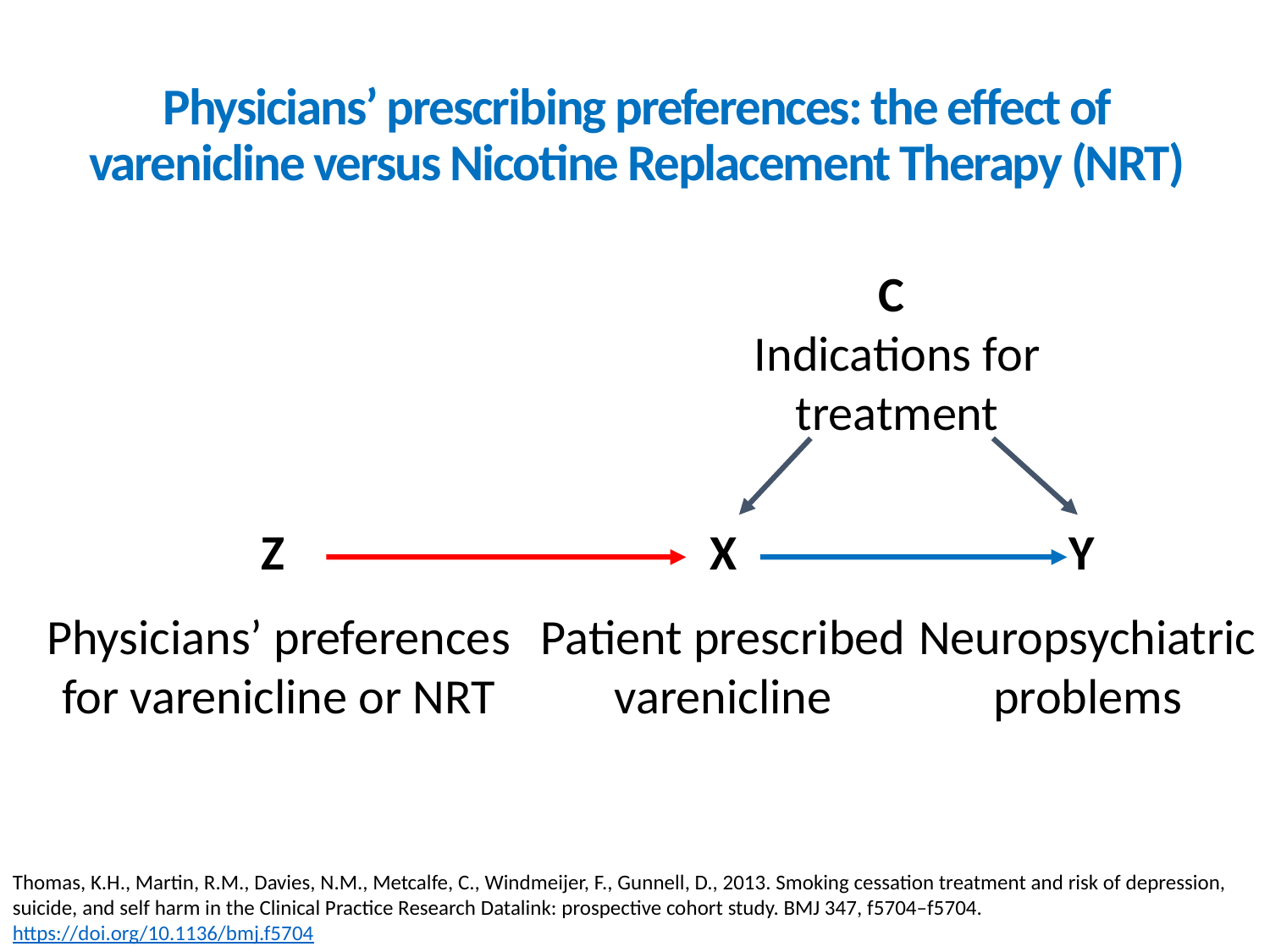

# Physicians’ prescribing preferences: the effect of varenicline versus Nicotine Replacement Therapy (NRT)
C
Indications for treatment

Z
Physicians’ preferences for varenicline or NRT
X
Patient prescribed varenicline
Y
Neuropsychiatric problems

Thomas, K.H., Martin, R.M., Davies, N.M., Metcalfe, C., Windmeijer, F., Gunnell, D., 2013. Smoking cessation treatment and risk of depression, suicide, and self harm in the Clinical Practice Research Datalink: prospective cohort study. BMJ 347, f5704–f5704. https://doi.org/10.1136/bmj.f5704